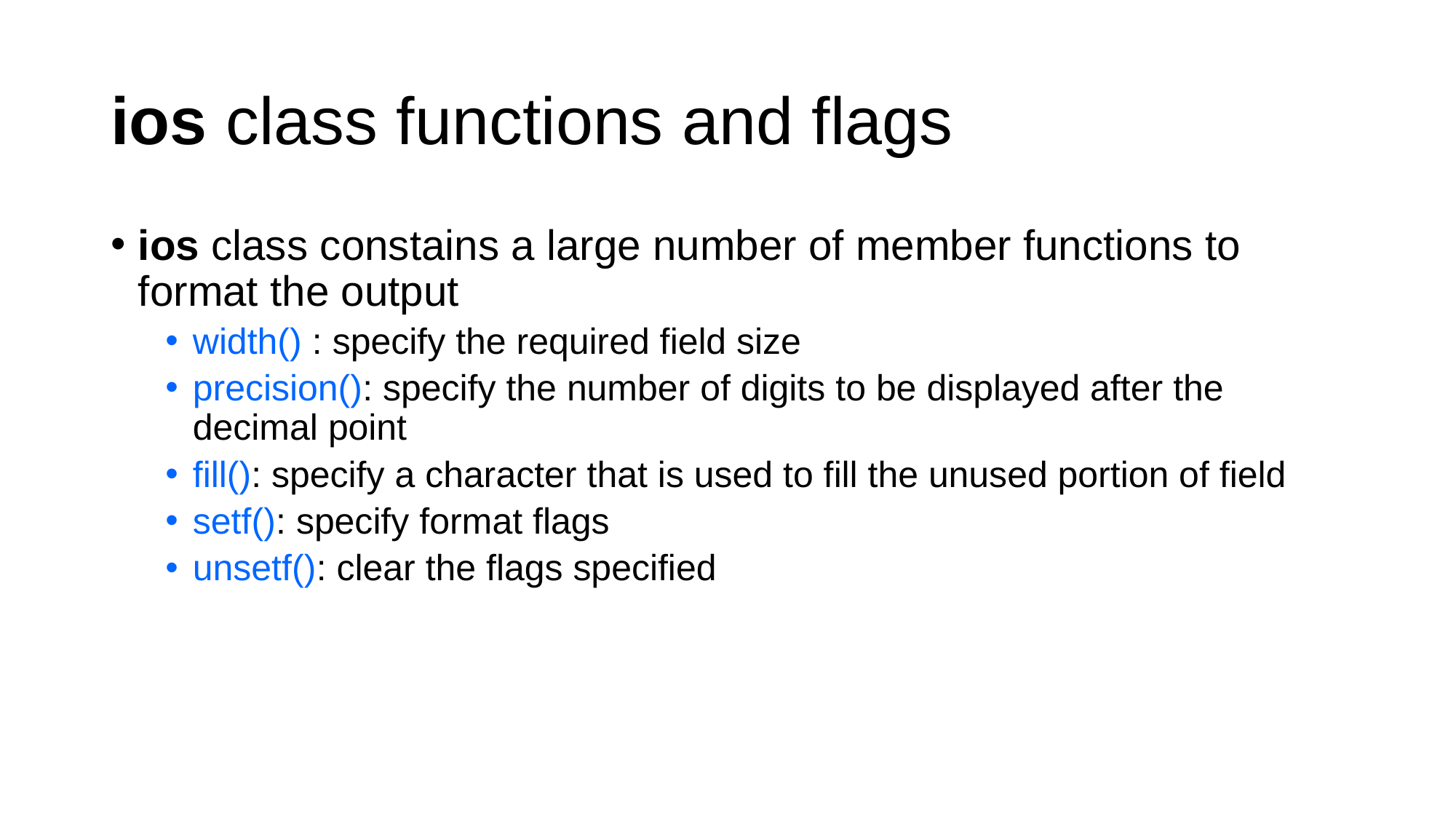

# ios class functions and flags
ios class constains a large number of member functions to format the output
width() : specify the required field size
precision(): specify the number of digits to be displayed after the decimal point
fill(): specify a character that is used to fill the unused portion of field
setf(): specify format flags
unsetf(): clear the flags specified